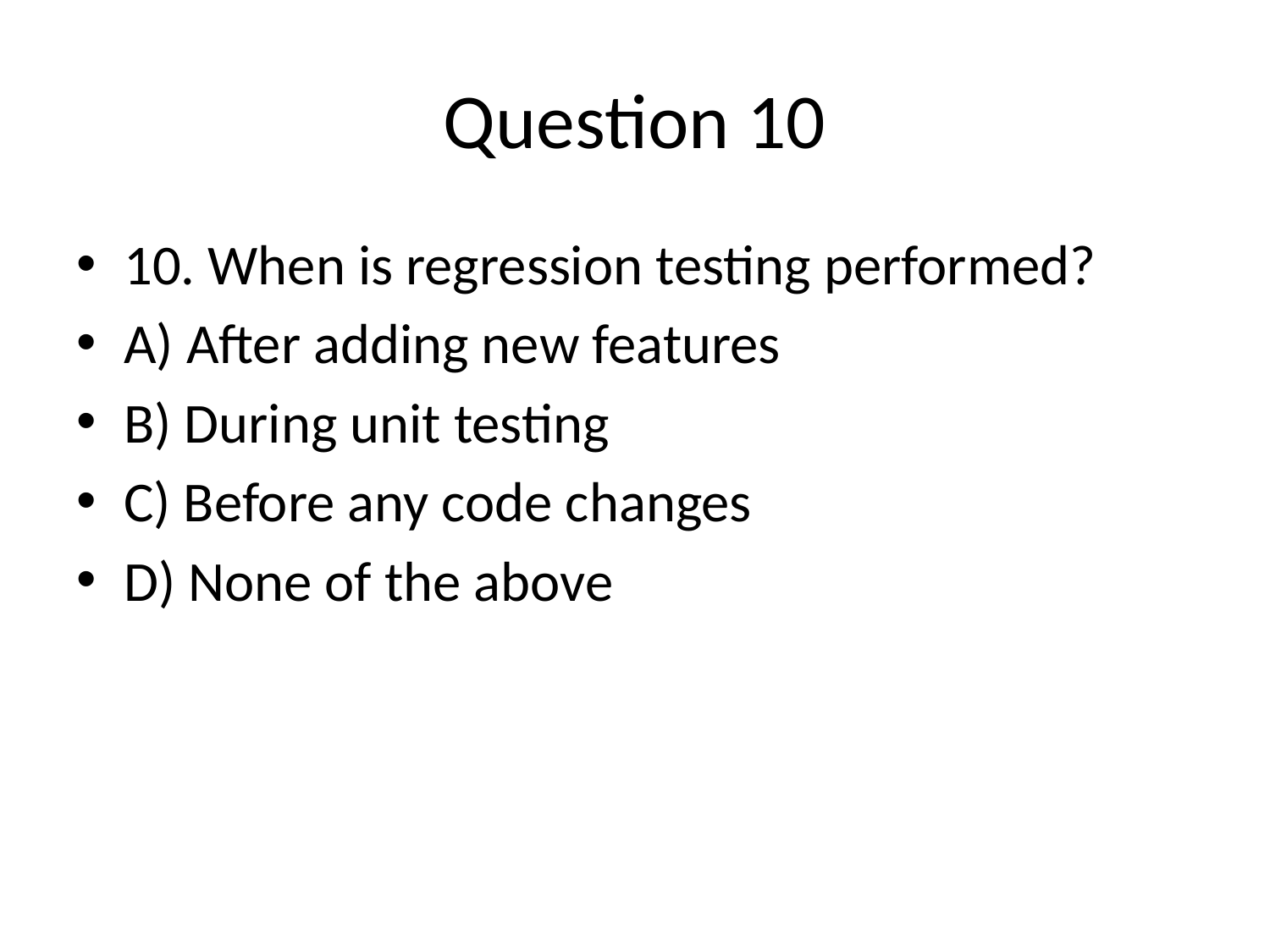

# Question 10
10. When is regression testing performed?
A) After adding new features
B) During unit testing
C) Before any code changes
D) None of the above